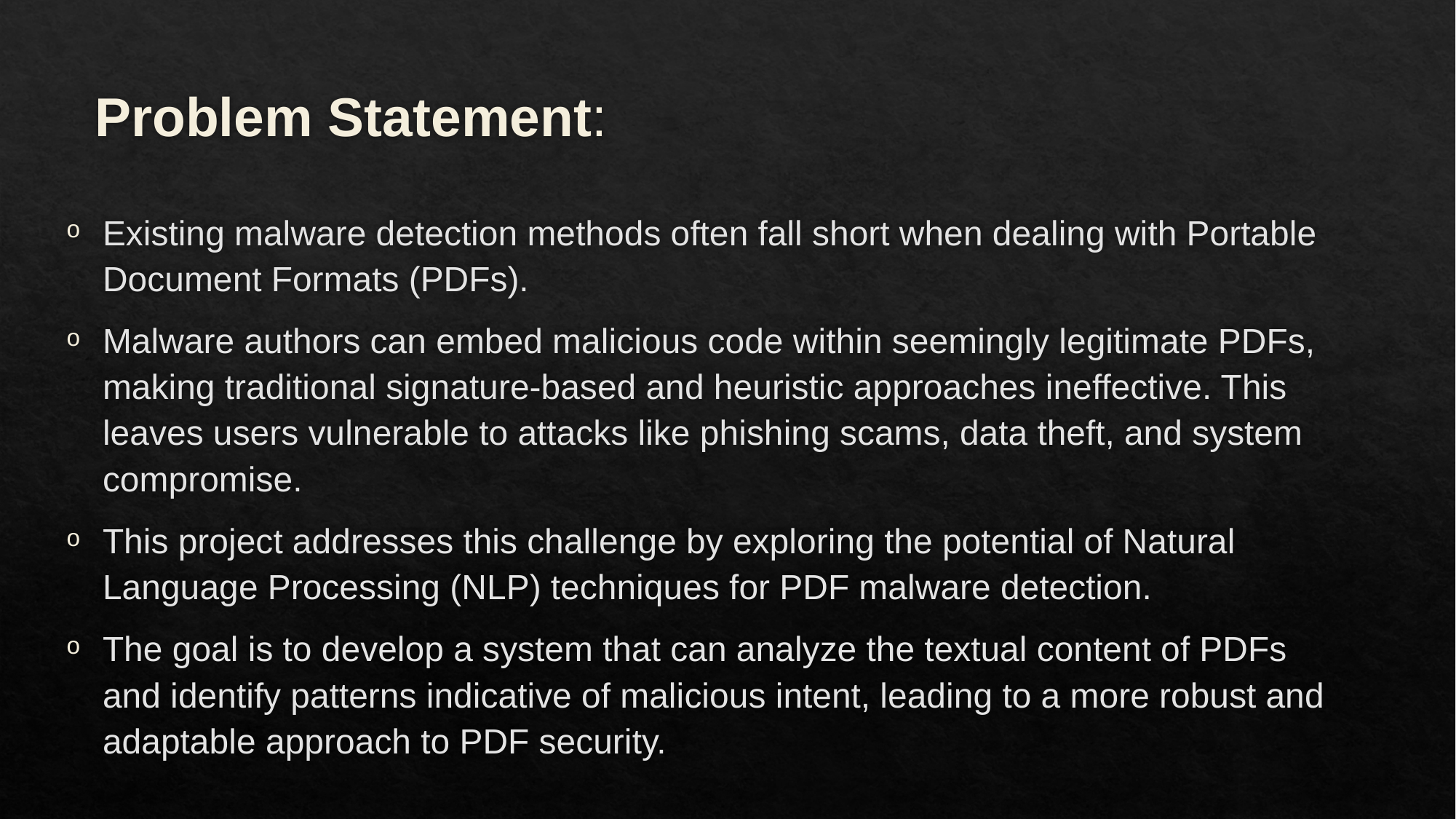

# Problem Statement:
Existing malware detection methods often fall short when dealing with Portable Document Formats (PDFs).
Malware authors can embed malicious code within seemingly legitimate PDFs, making traditional signature-based and heuristic approaches ineffective. This leaves users vulnerable to attacks like phishing scams, data theft, and system compromise.
This project addresses this challenge by exploring the potential of Natural Language Processing (NLP) techniques for PDF malware detection.
The goal is to develop a system that can analyze the textual content of PDFs and identify patterns indicative of malicious intent, leading to a more robust and adaptable approach to PDF security.